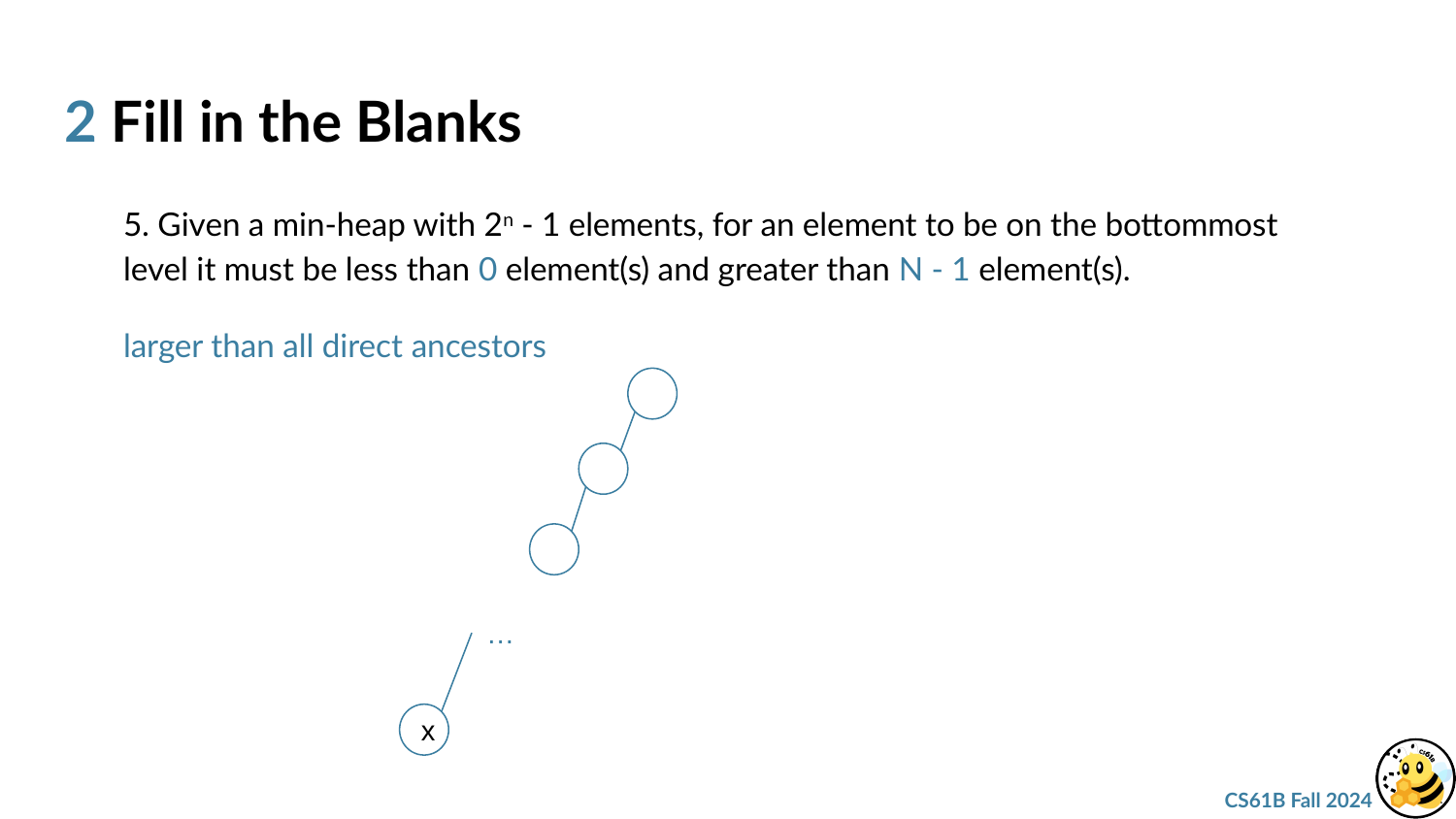

# 2 Fill in the Blanks

5. Given a min-heap with 2n - 1 elements, for an element to be on the bottommost level it must be less than 0 element(s) and greater than N - 1 element(s).
larger than all direct ancestors

…
x